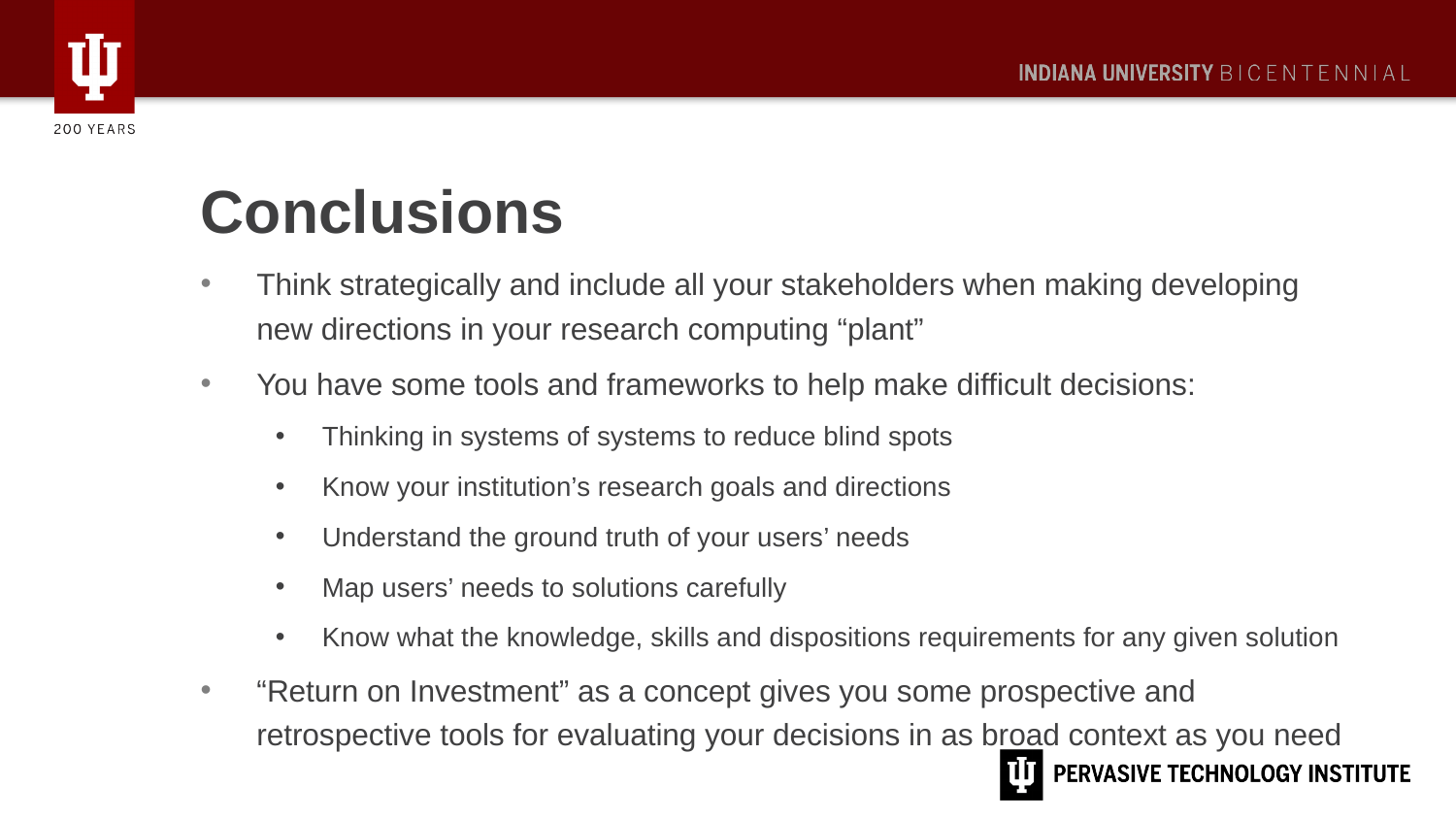

# Conclusions
Think strategically and include all your stakeholders when making developing new directions in your research computing “plant”
You have some tools and frameworks to help make difficult decisions:
Thinking in systems of systems to reduce blind spots
Know your institution’s research goals and directions
Understand the ground truth of your users’ needs
Map users’ needs to solutions carefully
Know what the knowledge, skills and dispositions requirements for any given solution
“Return on Investment” as a concept gives you some prospective and retrospective tools for evaluating your decisions in as broad context as you need